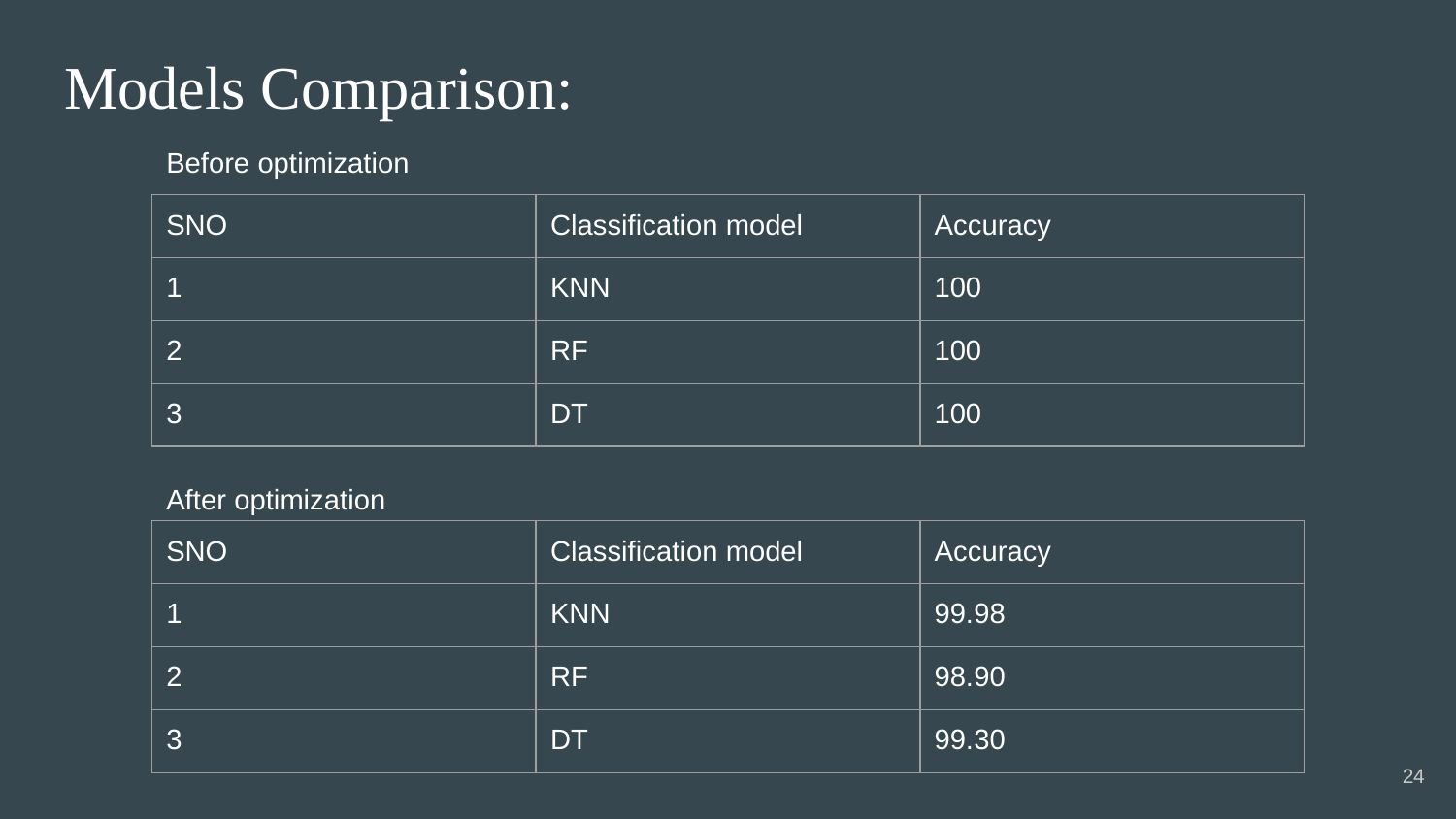

# Models Comparison:
Before optimization
| SNO | Classification model | Accuracy |
| --- | --- | --- |
| 1 | KNN | 100 |
| 2 | RF | 100 |
| 3 | DT | 100 |
After optimization
| SNO | Classification model | Accuracy |
| --- | --- | --- |
| 1 | KNN | 99.98 |
| 2 | RF | 98.90 |
| 3 | DT | 99.30 |
24